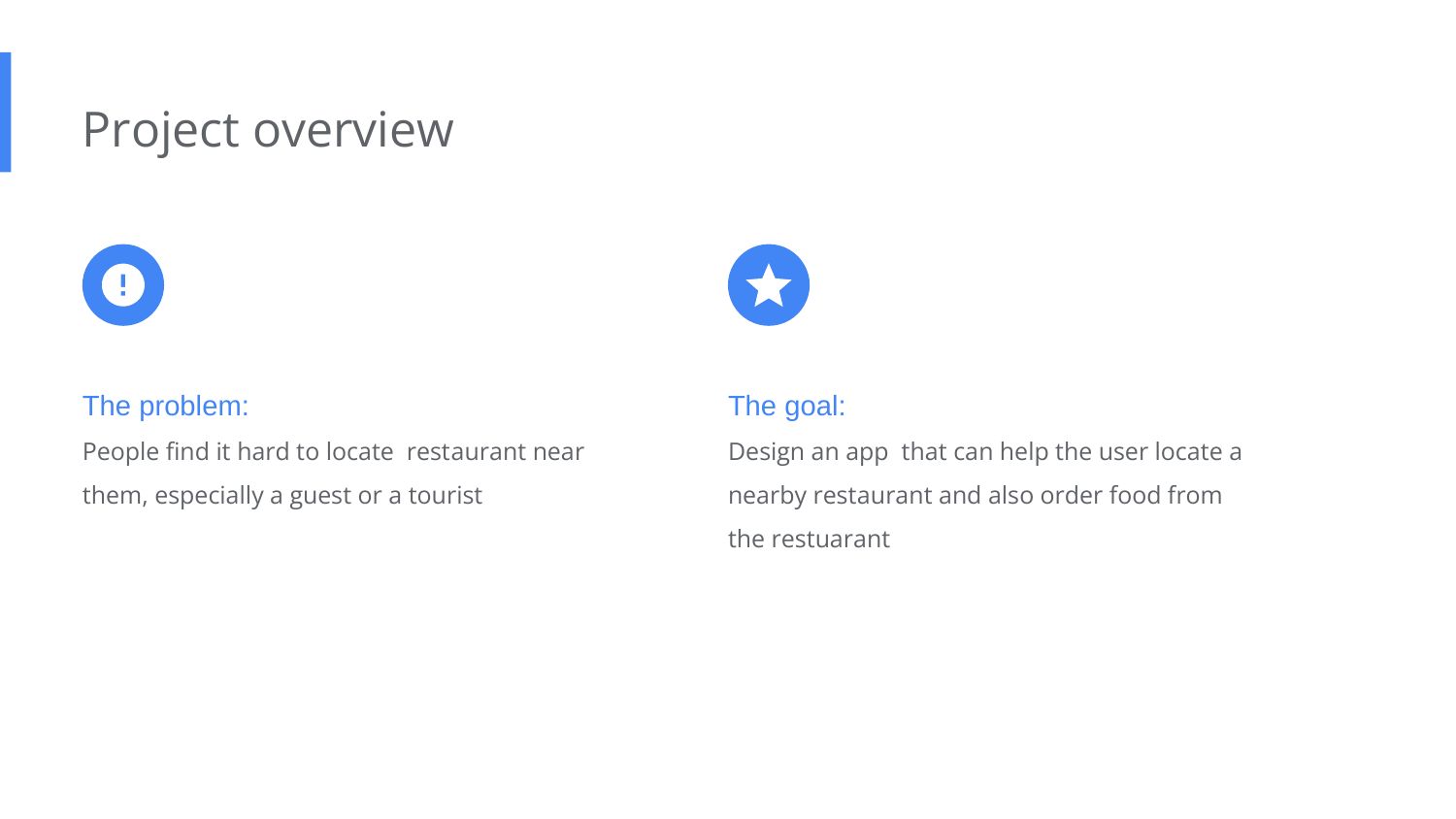

Project overview

The problem:
People find it hard to locate  restaurant near them, especially a guest or a tourist
The goal:
Design an app  that can help the user locate a nearby restaurant and also order food from the restuarant